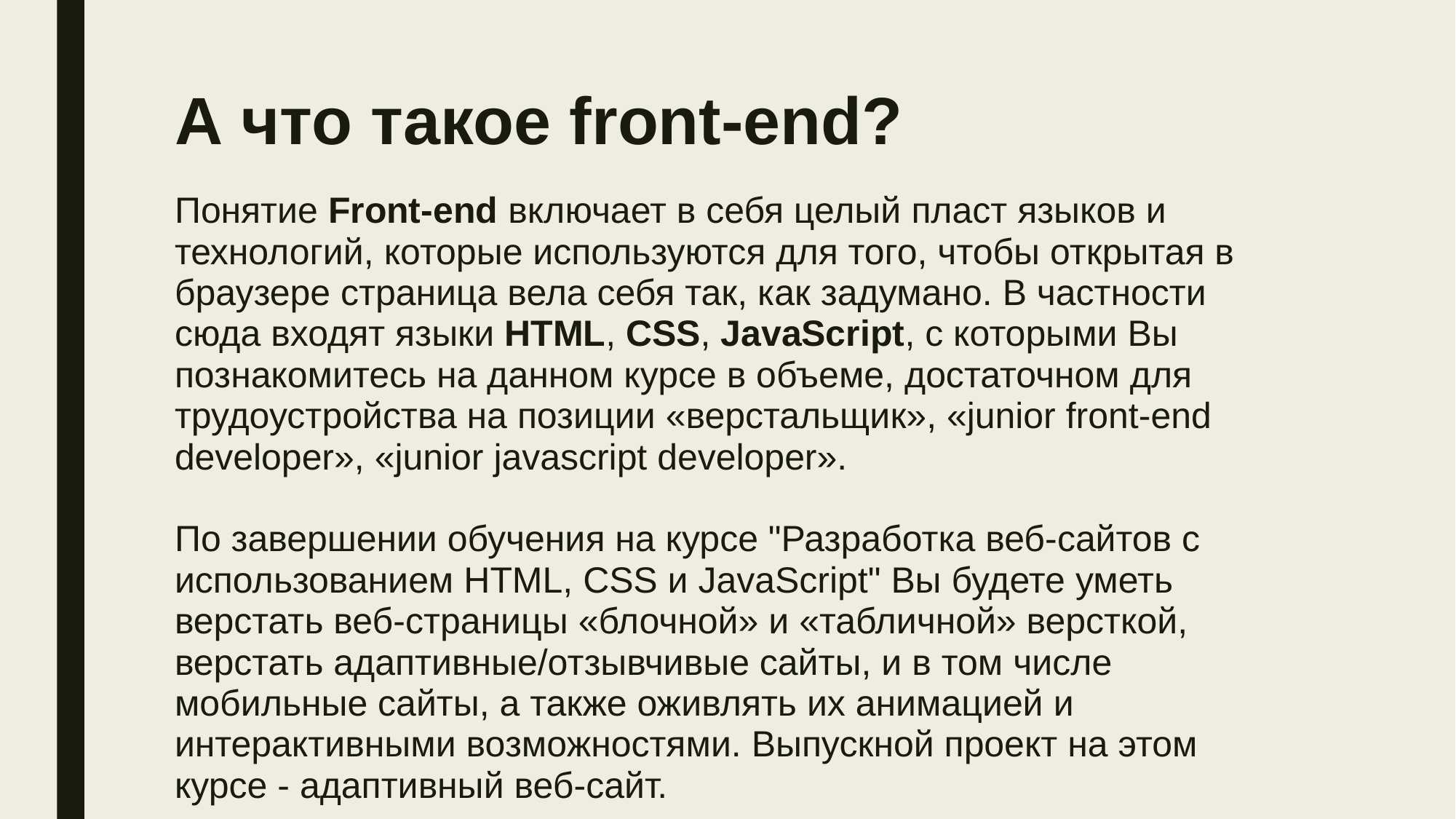

# А что такое front-end?
Понятие Front-end включает в себя целый пласт языков и технологий, которые используются для того, чтобы открытая в браузере страница вела себя так, как задумано. В частности сюда входят языки HTML, CSS, JavaScript, с которыми Вы познакомитесь на данном курсе в объеме, достаточном для трудоустройства на позиции «верстальщик», «junior front-end developer», «junior javascript developer».
По завершении обучения на курсе "Разработка веб-сайтов с использованием HTML, CSS и JavaScript" Вы будете уметь верстать веб-страницы «блочной» и «табличной» версткой, верстать адаптивные/отзывчивые сайты, и в том числе мобильные сайты, а также оживлять их анимацией и интерактивными возможностями. Выпускной проект на этом курсе - адаптивный веб-сайт.